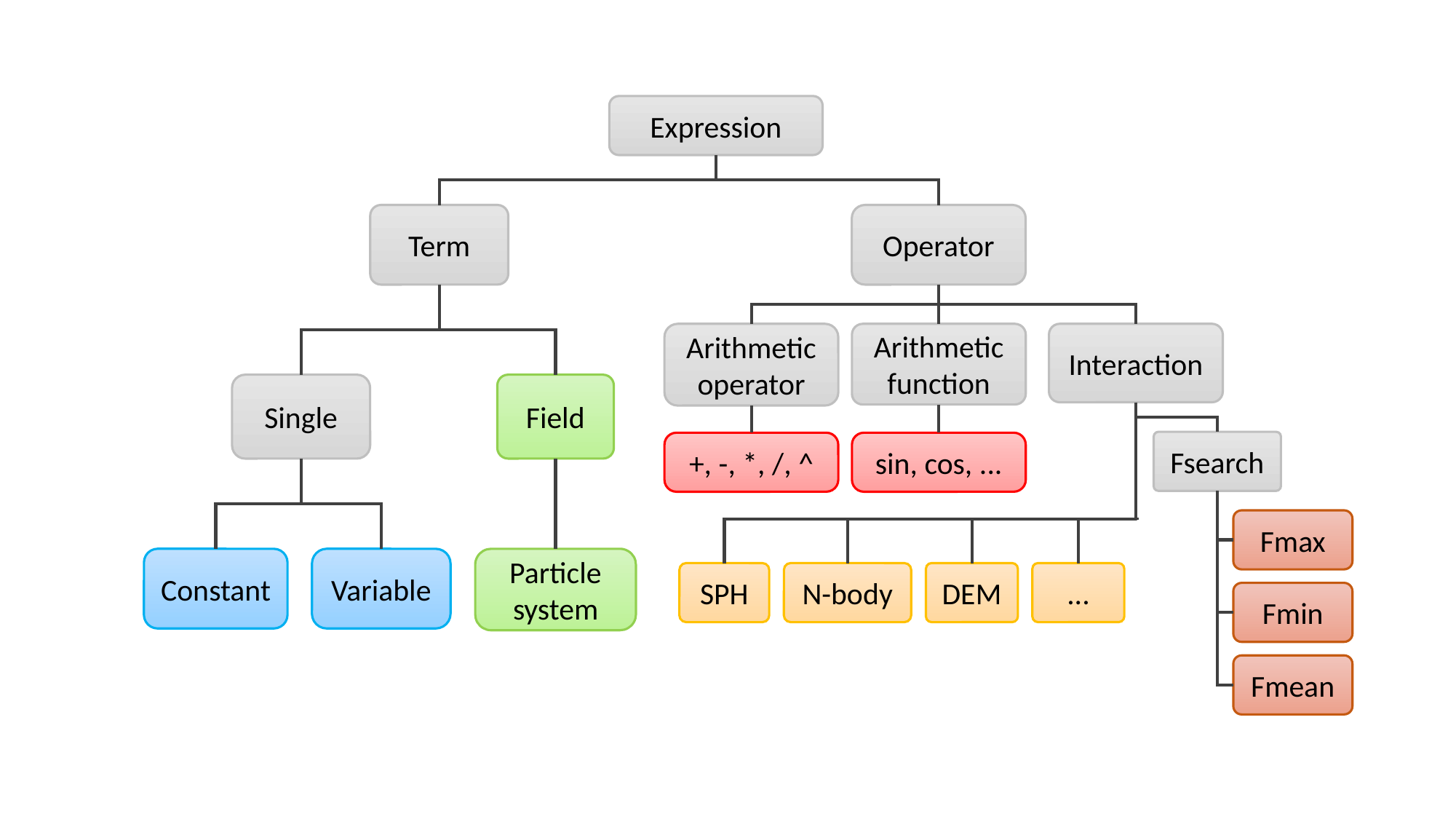

Expression
Operator
Term
Arithmetic operator
Arithmetic function
Interaction
Field
Single
Fsearch
+, -, *, /, ^
sin, cos, ...
Fmax
Variable
Particle system
Constant
N-body
DEM
...
SPH
Fmin
Fmean